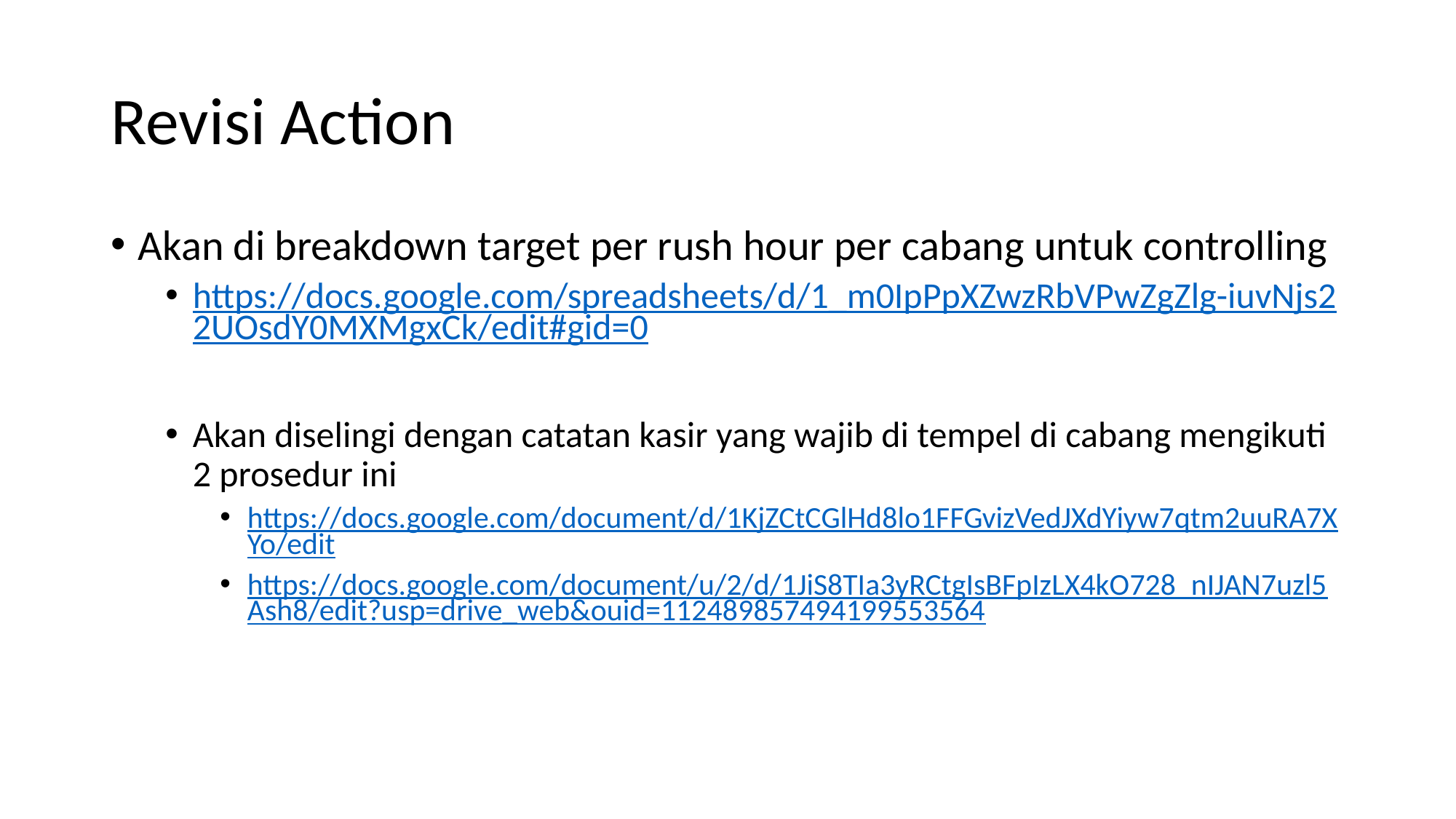

# Revisi Action
Akan di breakdown target per rush hour per cabang untuk controlling
https://docs.google.com/spreadsheets/d/1_m0IpPpXZwzRbVPwZgZlg-iuvNjs22UOsdY0MXMgxCk/edit#gid=0

Akan diselingi dengan catatan kasir yang wajib di tempel di cabang mengikuti 2 prosedur ini
https://docs.google.com/document/d/1KjZCtCGlHd8lo1FFGvizVedJXdYiyw7qtm2uuRA7XYo/edit
https://docs.google.com/document/u/2/d/1JiS8TIa3yRCtgIsBFpIzLX4kO728_nIJAN7uzl5Ash8/edit?usp=drive_web&ouid=112489857494199553564